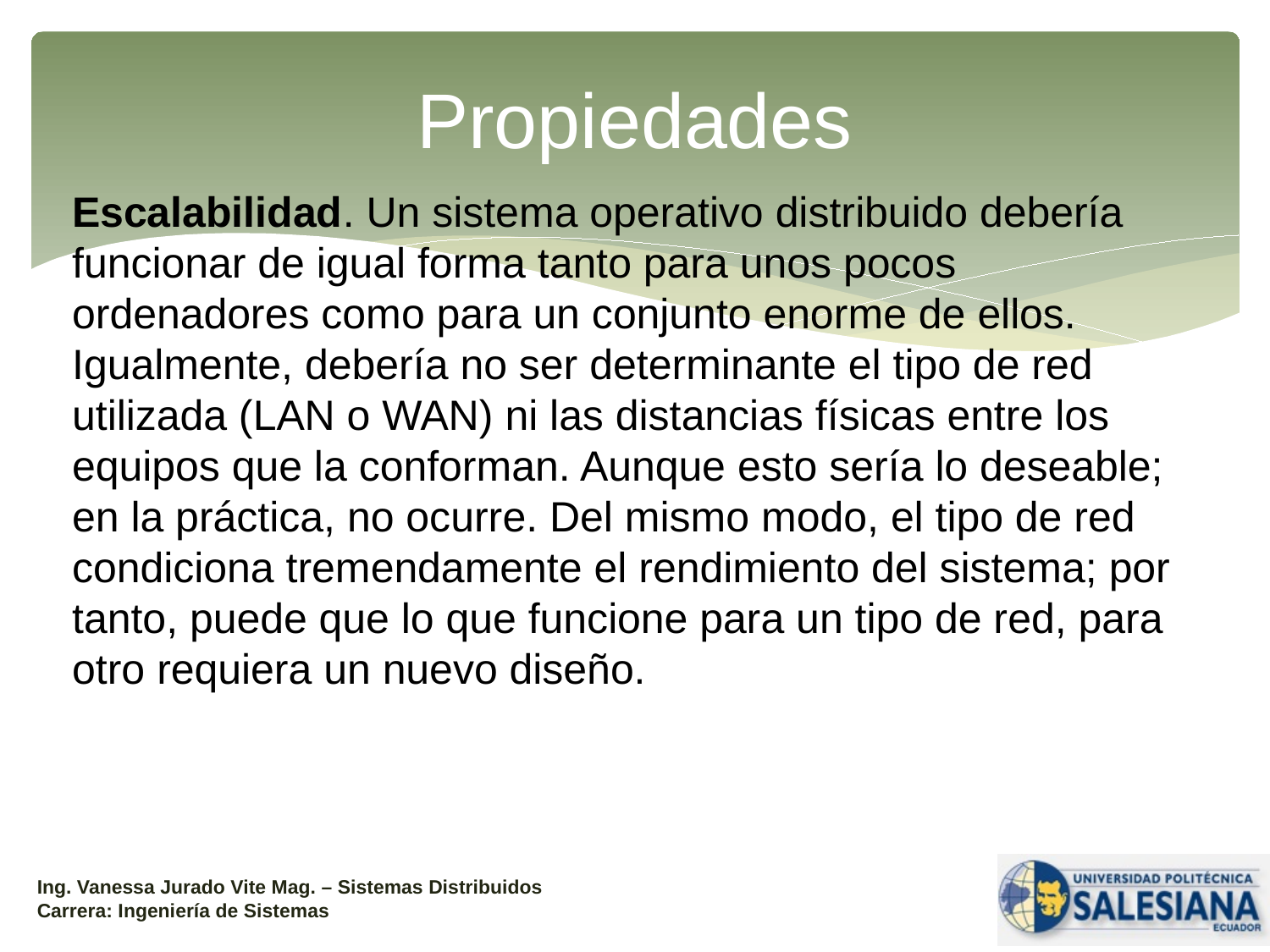

# Propiedades
Escalabilidad. Un sistema operativo distribuido debería funcionar de igual forma tanto para unos pocos ordenadores como para un conjunto enorme de ellos. Igualmente, debería no ser determinante el tipo de red utilizada (LAN o WAN) ni las distancias físicas entre los equipos que la conforman. Aunque esto sería lo deseable; en la práctica, no ocurre. Del mismo modo, el tipo de red condiciona tremendamente el rendimiento del sistema; por tanto, puede que lo que funcione para un tipo de red, para otro requiera un nuevo diseño.